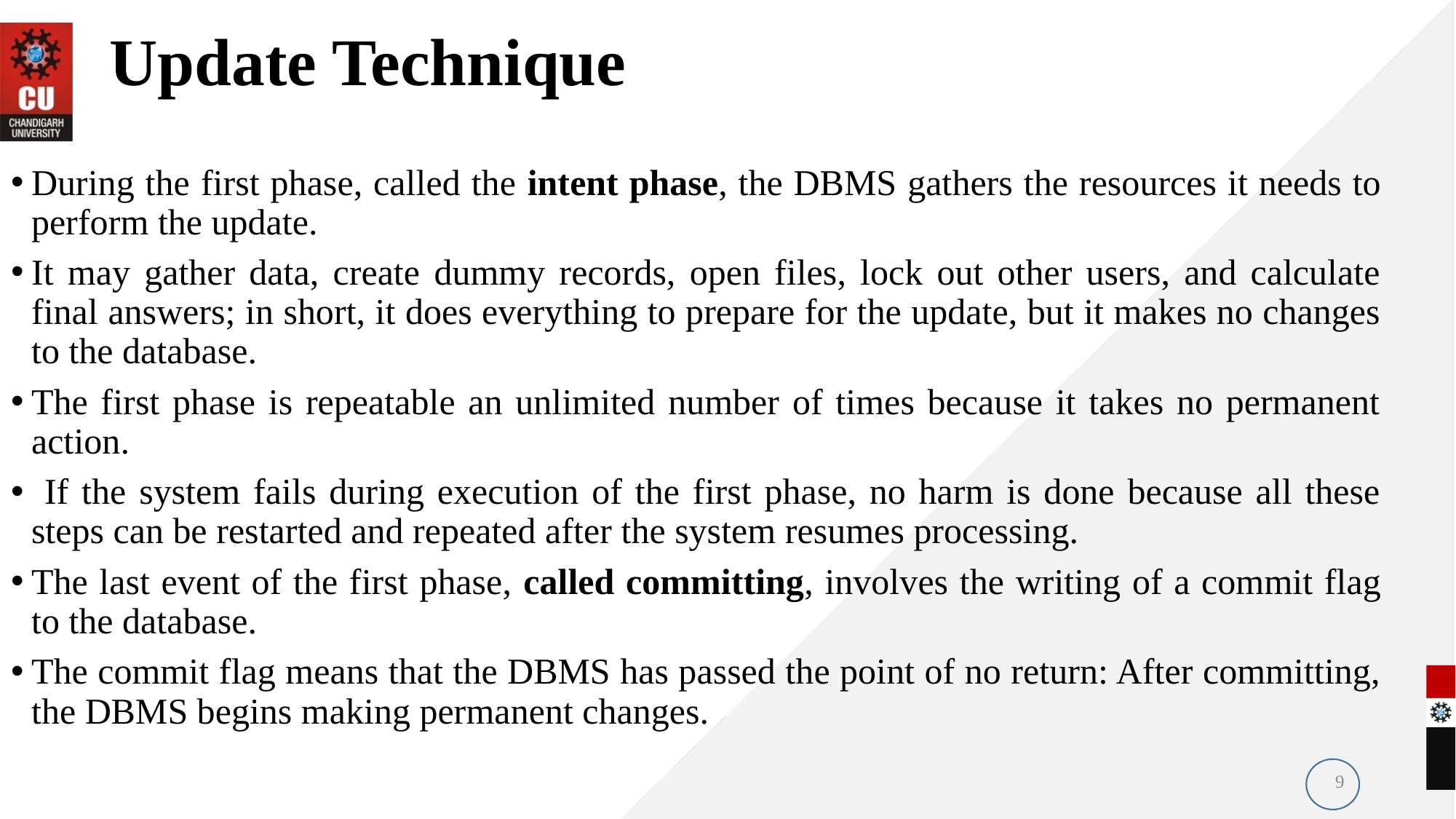

# Update Technique
During the first phase, called the intent phase, the DBMS gathers the resources it needs to perform the update.
It may gather data, create dummy records, open files, lock out other users, and calculate final answers; in short, it does everything to prepare for the update, but it makes no changes to the database.
The first phase is repeatable an unlimited number of times because it takes no permanent action.
 If the system fails during execution of the first phase, no harm is done because all these steps can be restarted and repeated after the system resumes processing.
The last event of the first phase, called committing, involves the writing of a commit flag to the database.
The commit flag means that the DBMS has passed the point of no return: After committing, the DBMS begins making permanent changes.
9